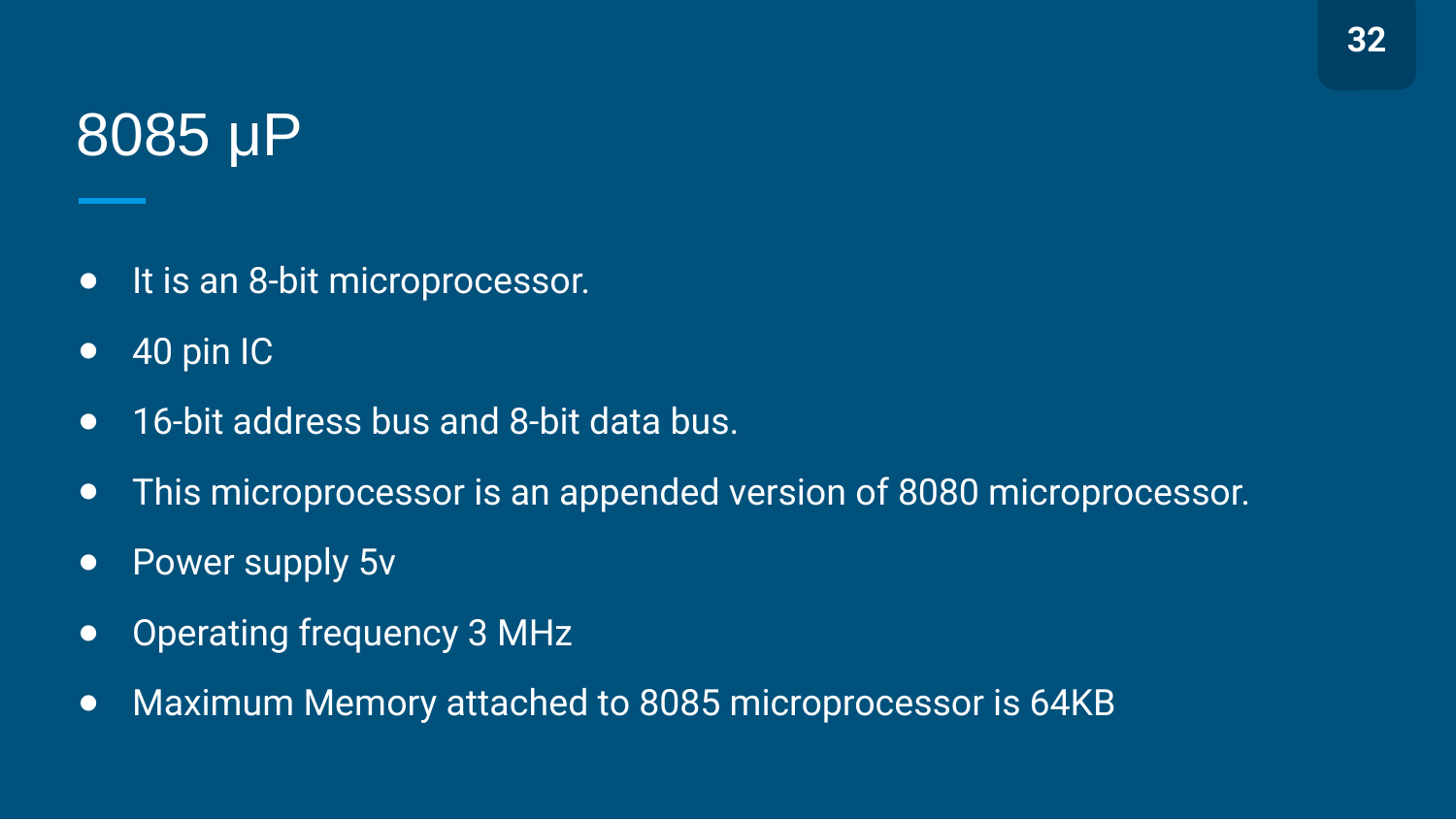

32
# 8085 μP
It is an 8-bit microprocessor.
40 pin IC
16-bit address bus and 8-bit data bus.
This microprocessor is an appended version of 8080 microprocessor.
Power supply 5v
Operating frequency 3 MHz
Maximum Memory attached to 8085 microprocessor is 64KB